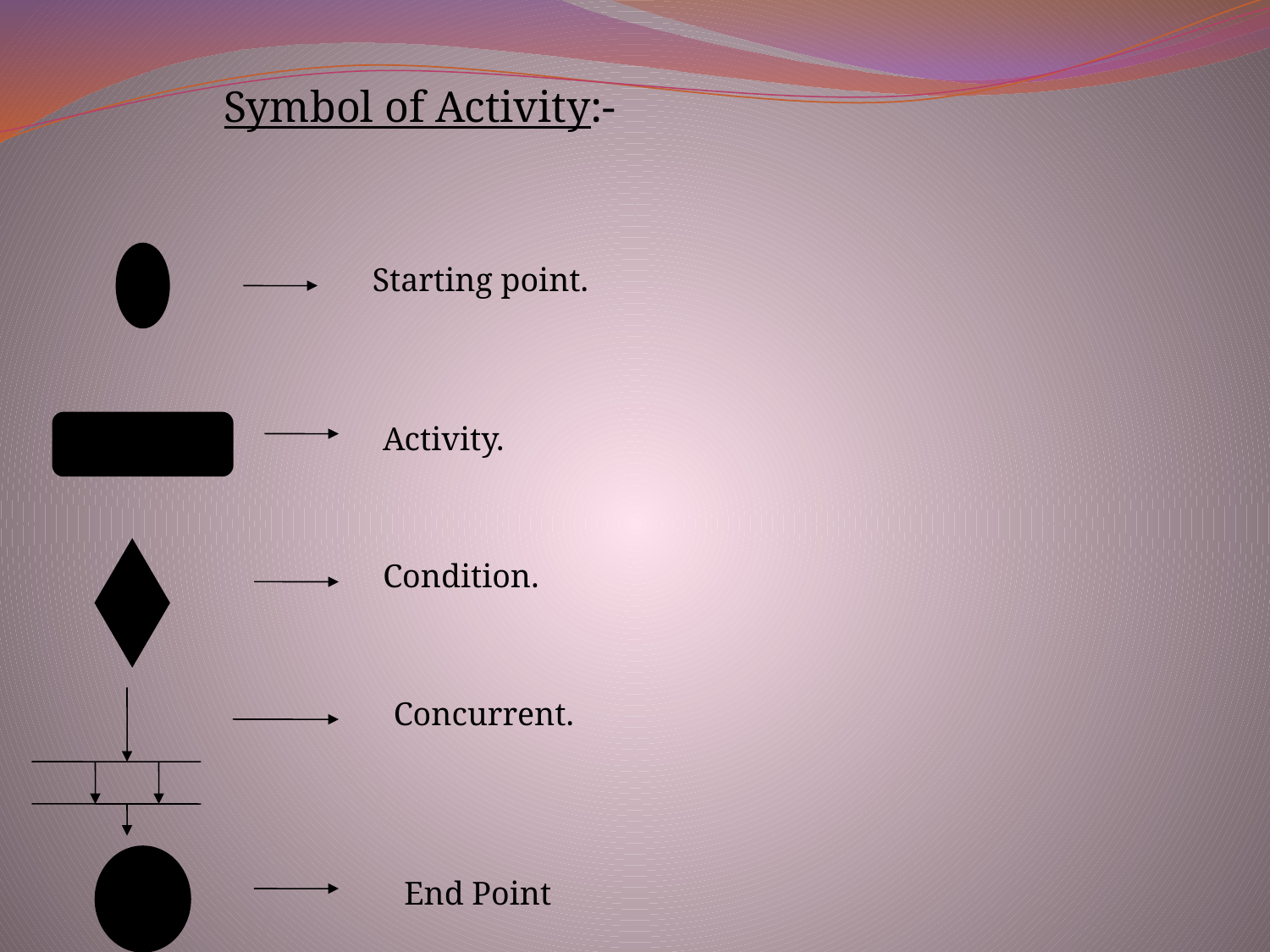

Symbol of Activity:-

Starting point.

Activity.

Condition.

Concurrent.

End Point